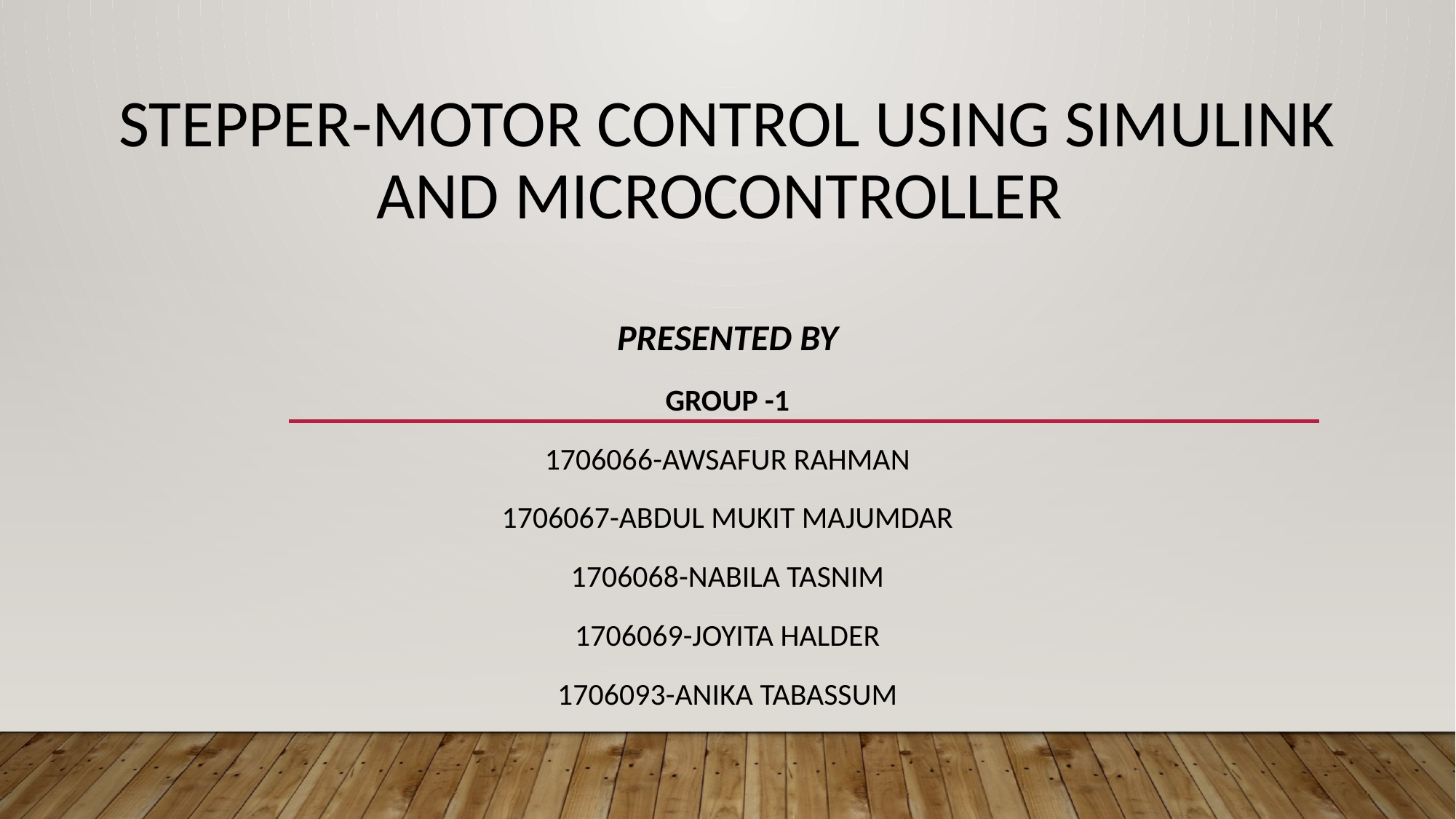

# Stepper-motor Control using Simulink and Microcontroller
Presented by
Group -1
1706066-Awsafur Rahman
1706067-Abdul Mukit Majumdar
1706068-Nabila Tasnim
1706069-Joyita Halder
1706093-Anika tabassum